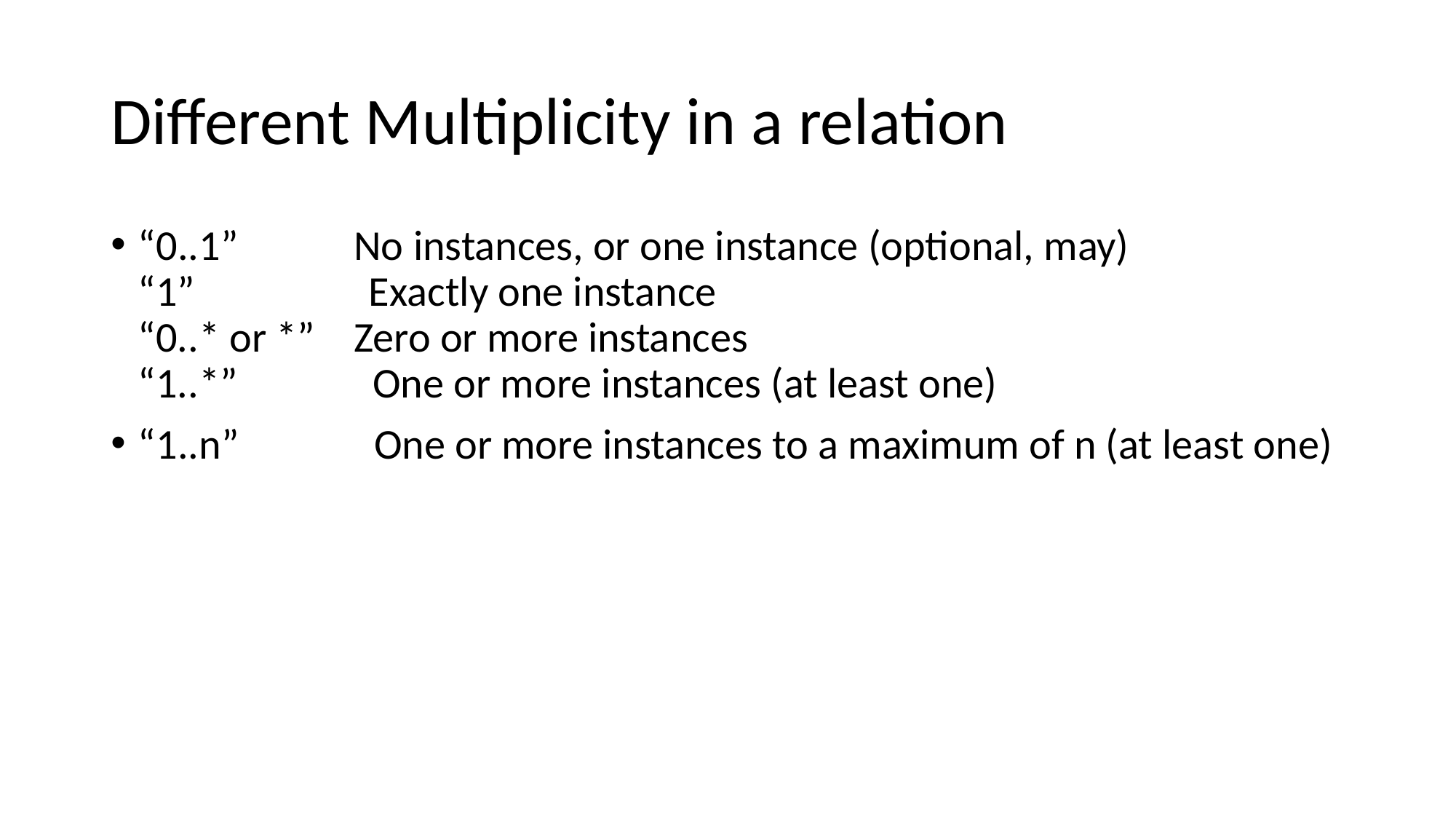

# Different Multiplicity in a relation
“0..1”            No instances, or one instance (optional, may)
“1”                  Exactly one instance
“0..* or *”    Zero or more instances
“1..*”              One or more instances (at least one)
“1..n”              One or more instances to a maximum of n (at least one)